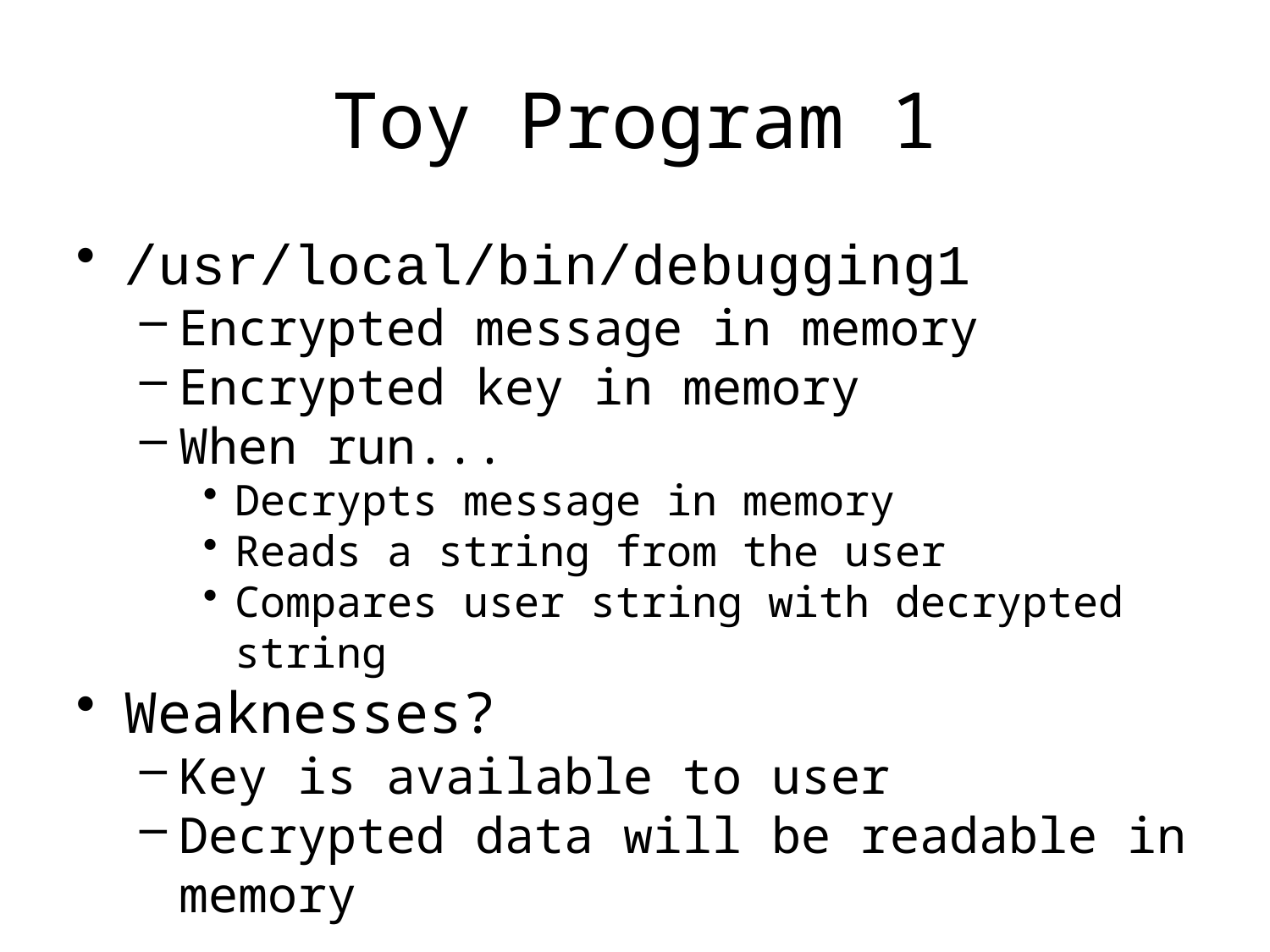

# Toy Program 1
/usr/local/bin/debugging1
Encrypted message in memory
Encrypted key in memory
When run...
Decrypts message in memory
Reads a string from the user
Compares user string with decrypted string
Weaknesses?
Key is available to user
Decrypted data will be readable in memory